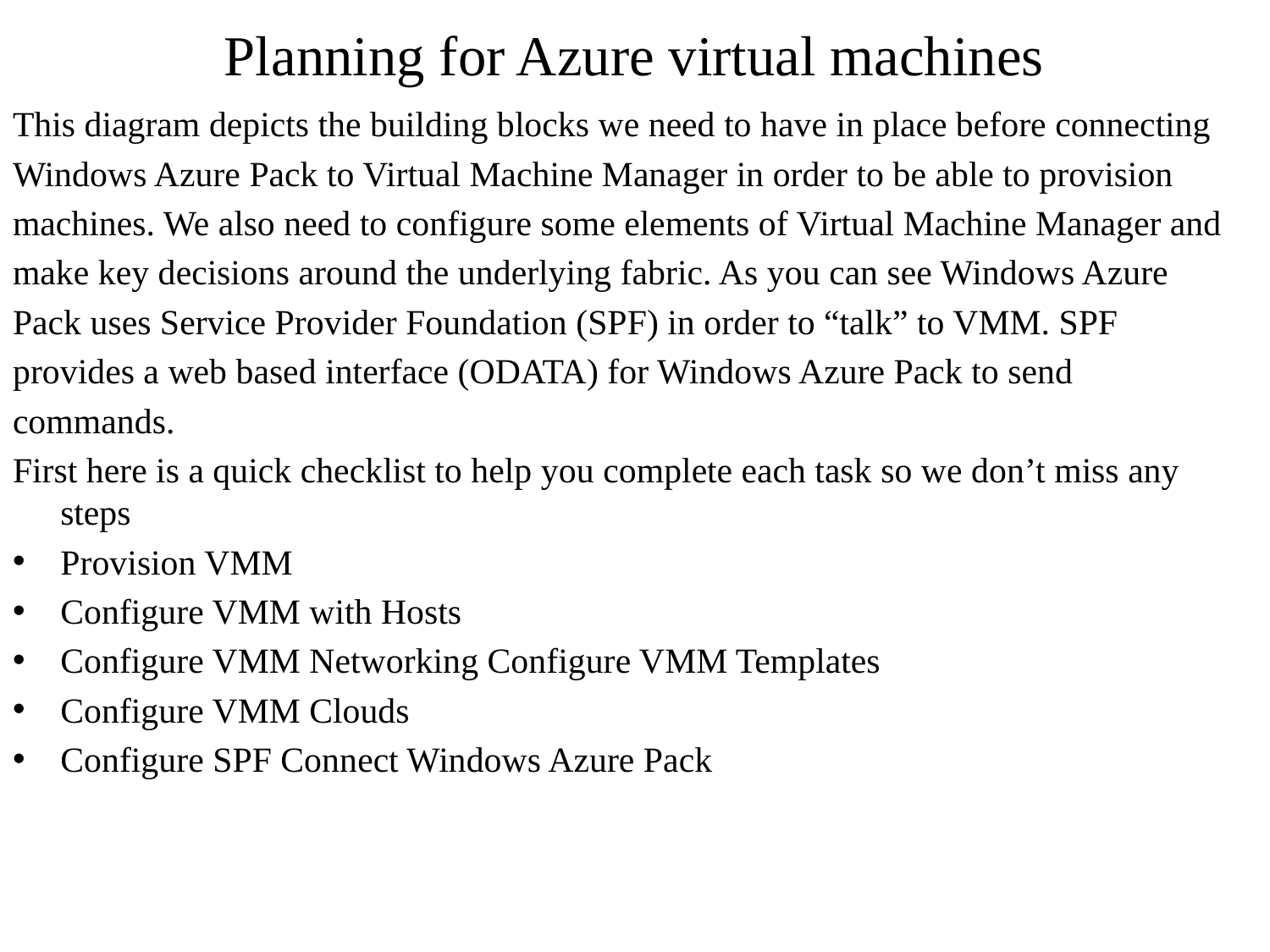

# Planning for Azure virtual machines
This diagram depicts the building blocks we need to have in place before connecting
Windows Azure Pack to Virtual Machine Manager in order to be able to provision
machines. We also need to configure some elements of Virtual Machine Manager and
make key decisions around the underlying fabric. As you can see Windows Azure
Pack uses Service Provider Foundation (SPF) in order to “talk” to VMM. SPF
provides a web based interface (ODATA) for Windows Azure Pack to send
commands.
First here is a quick checklist to help you complete each task so we don’t miss any steps
Provision VMM
Configure VMM with Hosts
Configure VMM Networking Configure VMM Templates
Configure VMM Clouds
Configure SPF Connect Windows Azure Pack